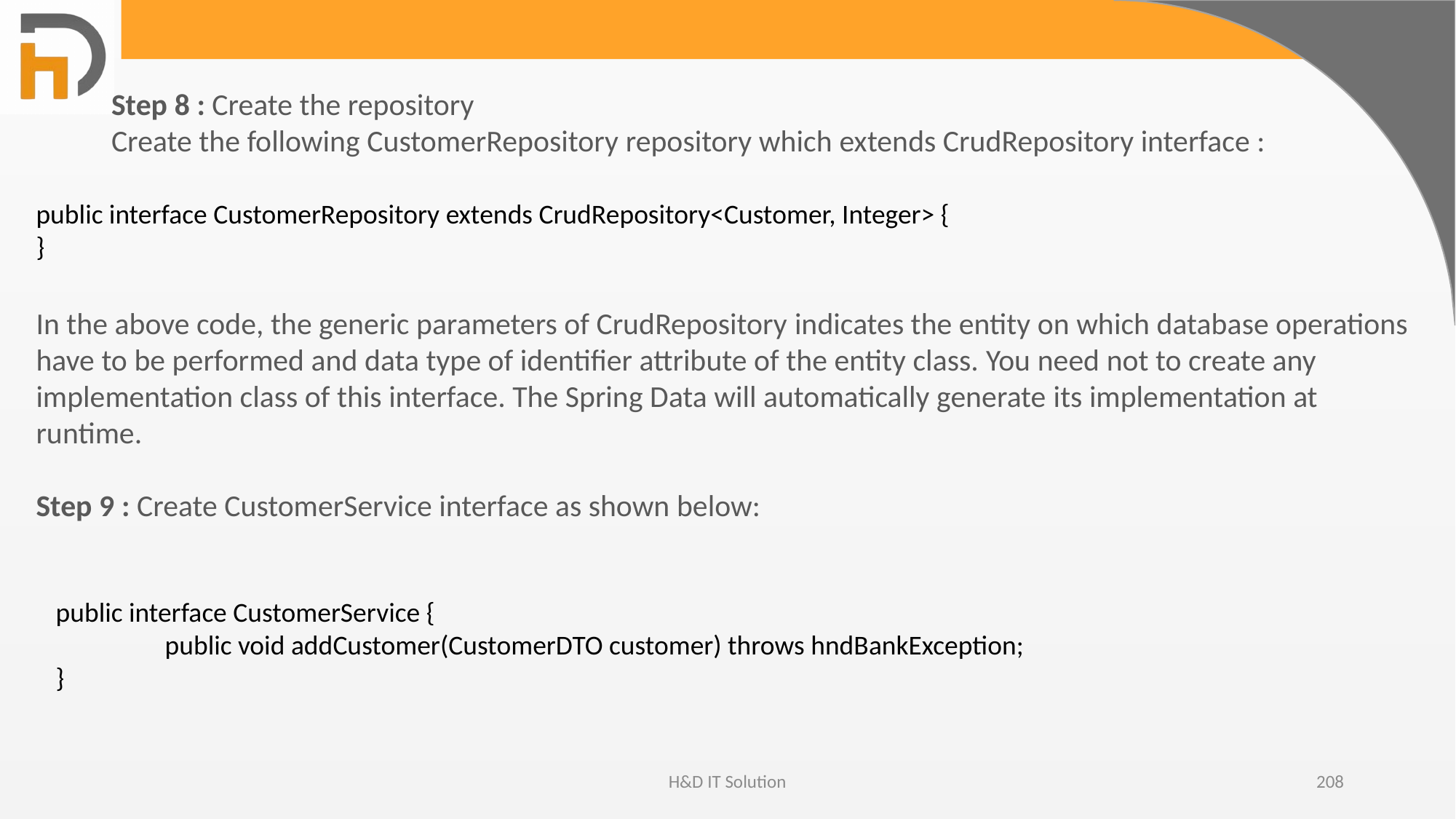

Step 8 : Create the repository
Create the following CustomerRepository repository which extends CrudRepository interface :
public interface CustomerRepository extends CrudRepository<Customer, Integer> {
}
In the above code, the generic parameters of CrudRepository indicates the entity on which database operations have to be performed and data type of identifier attribute of the entity class. You need not to create any implementation class of this interface. The Spring Data will automatically generate its implementation at runtime.

Step 9 : Create CustomerService interface as shown below:
public interface CustomerService {
	public void addCustomer(CustomerDTO customer) throws hndBankException;
}
H&D IT Solution
208